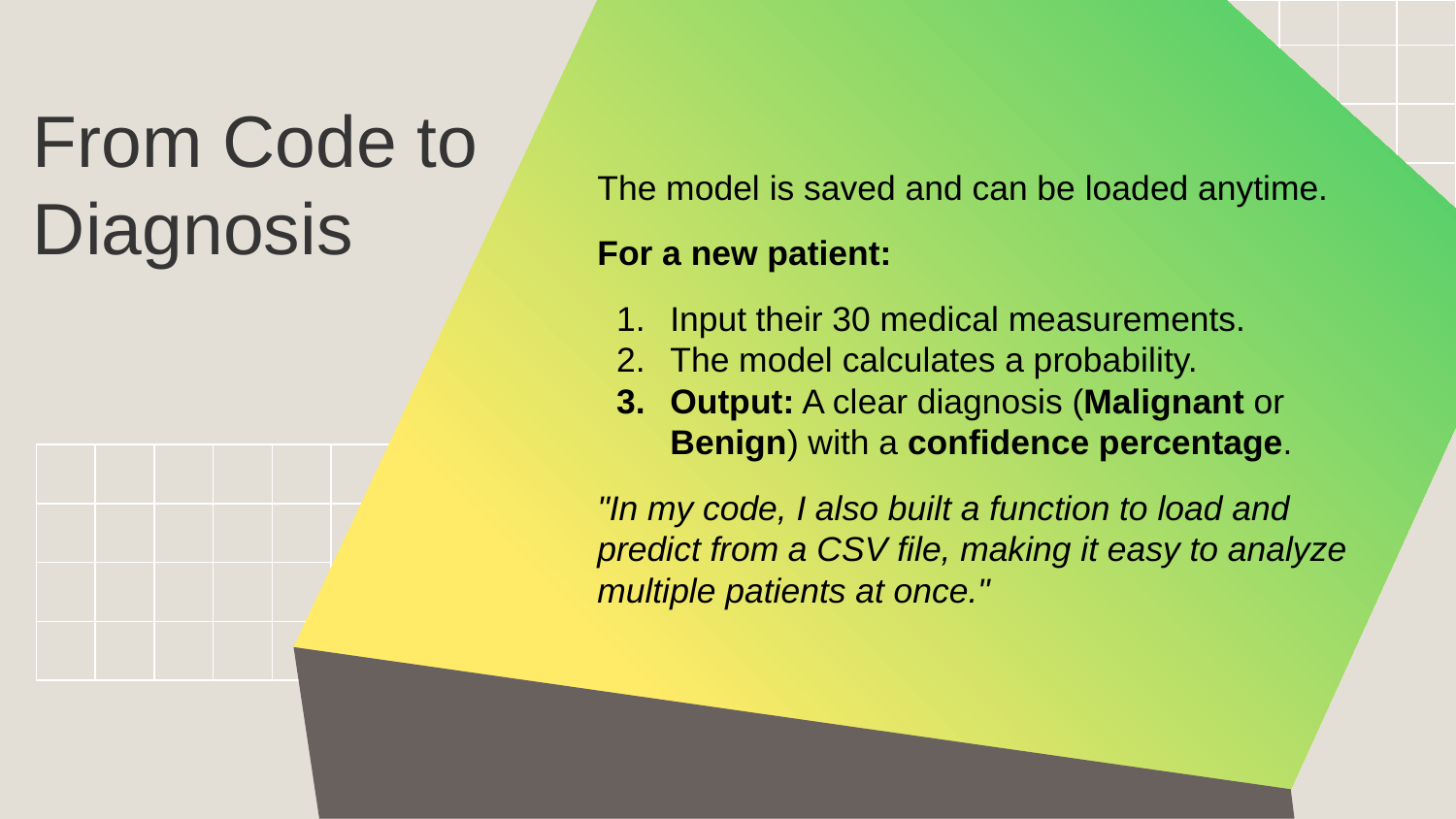

From Code to Diagnosis
The model is saved and can be loaded anytime.
For a new patient:
Input their 30 medical measurements.
The model calculates a probability.
Output: A clear diagnosis (Malignant or Benign) with a confidence percentage.
"In my code, I also built a function to load and predict from a CSV file, making it easy to analyze multiple patients at once."